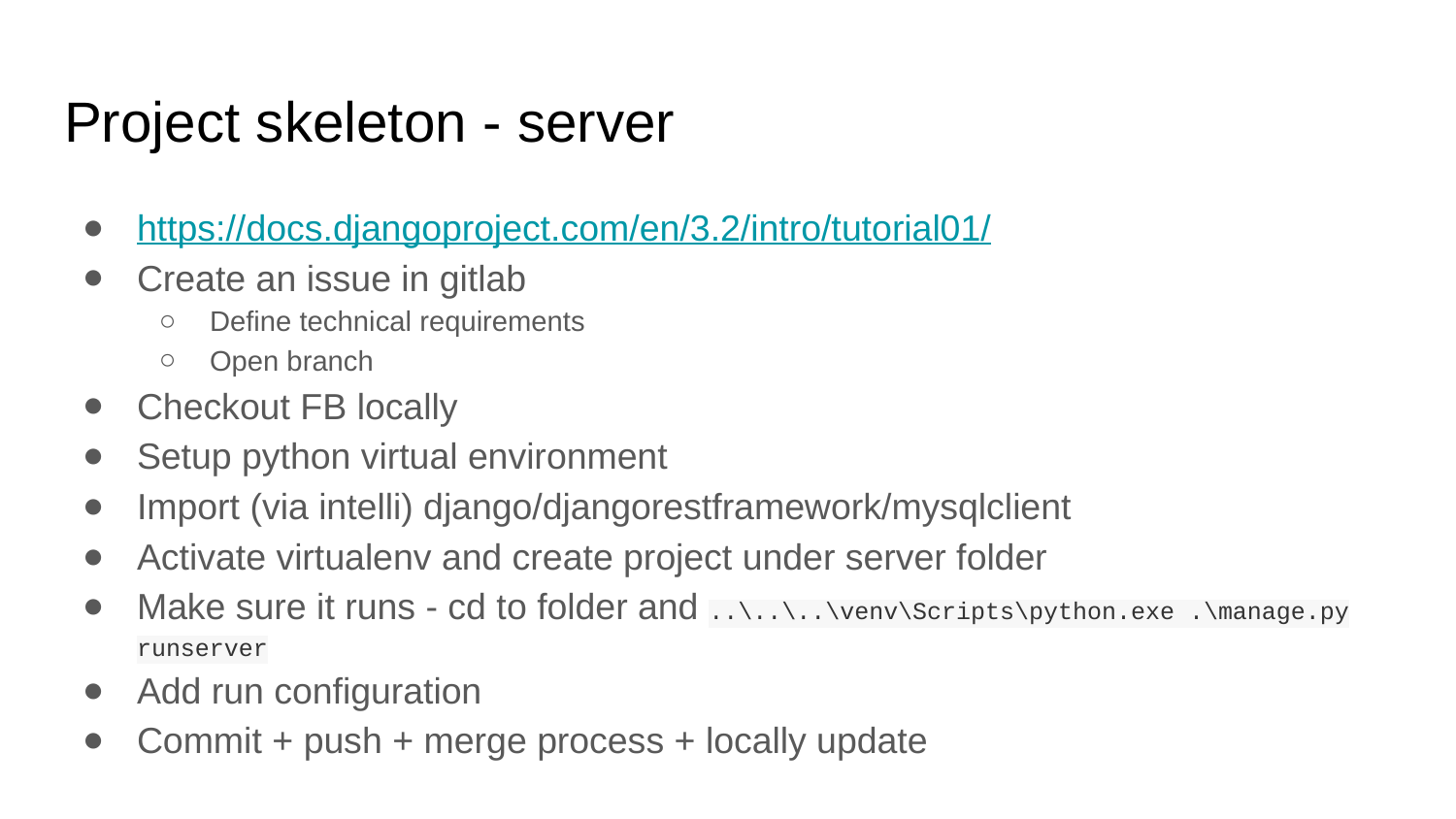

# Project skeleton - server
https://docs.djangoproject.com/en/3.2/intro/tutorial01/
Create an issue in gitlab
Define technical requirements
Open branch
Checkout FB locally
Setup python virtual environment
Import (via intelli) django/djangorestframework/mysqlclient
Activate virtualenv and create project under server folder
Make sure it runs - cd to folder and ..\..\..\venv\Scripts\python.exe .\manage.py runserver
Add run configuration
Commit + push + merge process + locally update